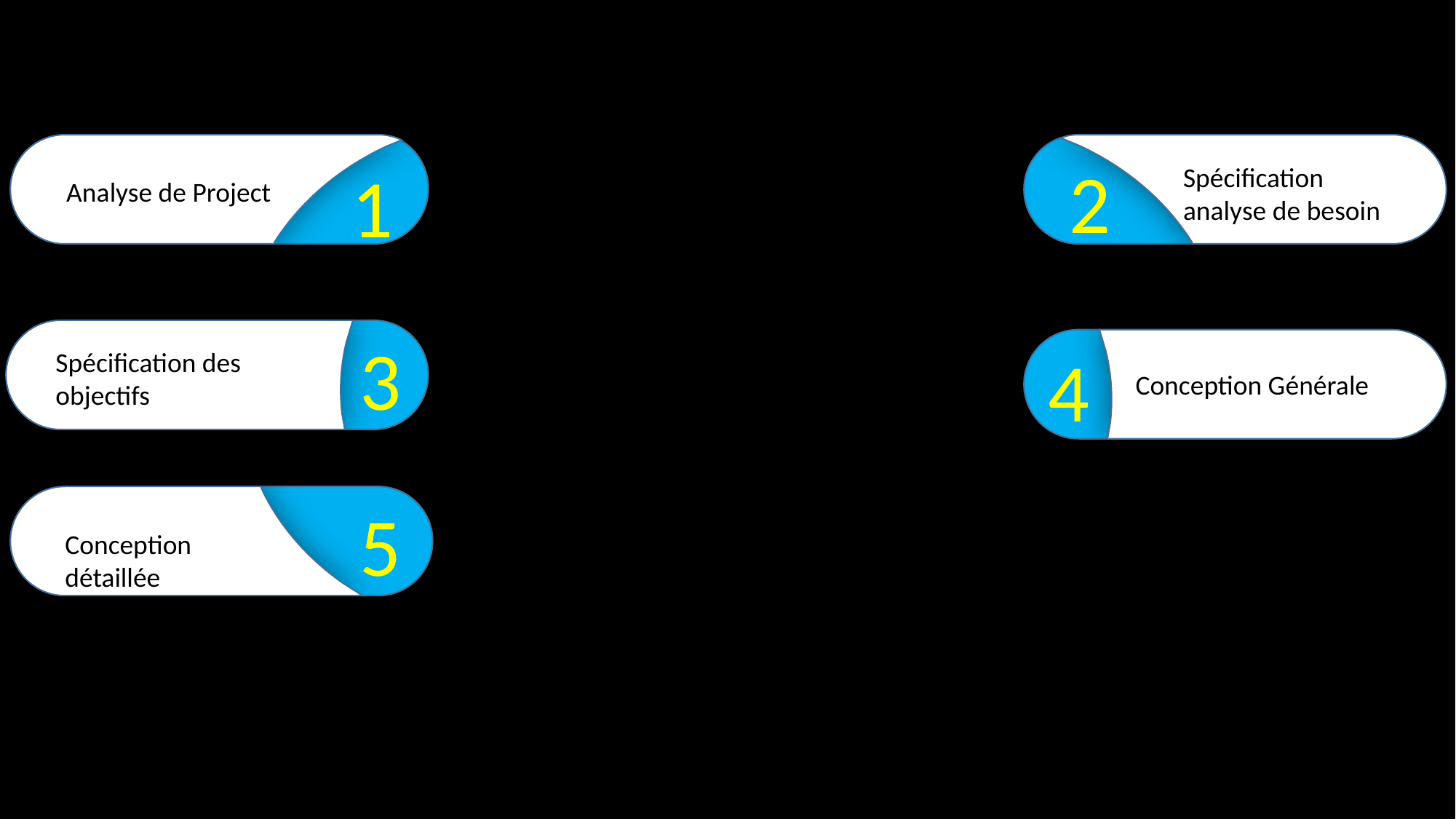

1
Analyse de Project

2
Spécification analyse de besoin

3
Spécification des objectifs

4
Conception Générale

5
Conception détaillée